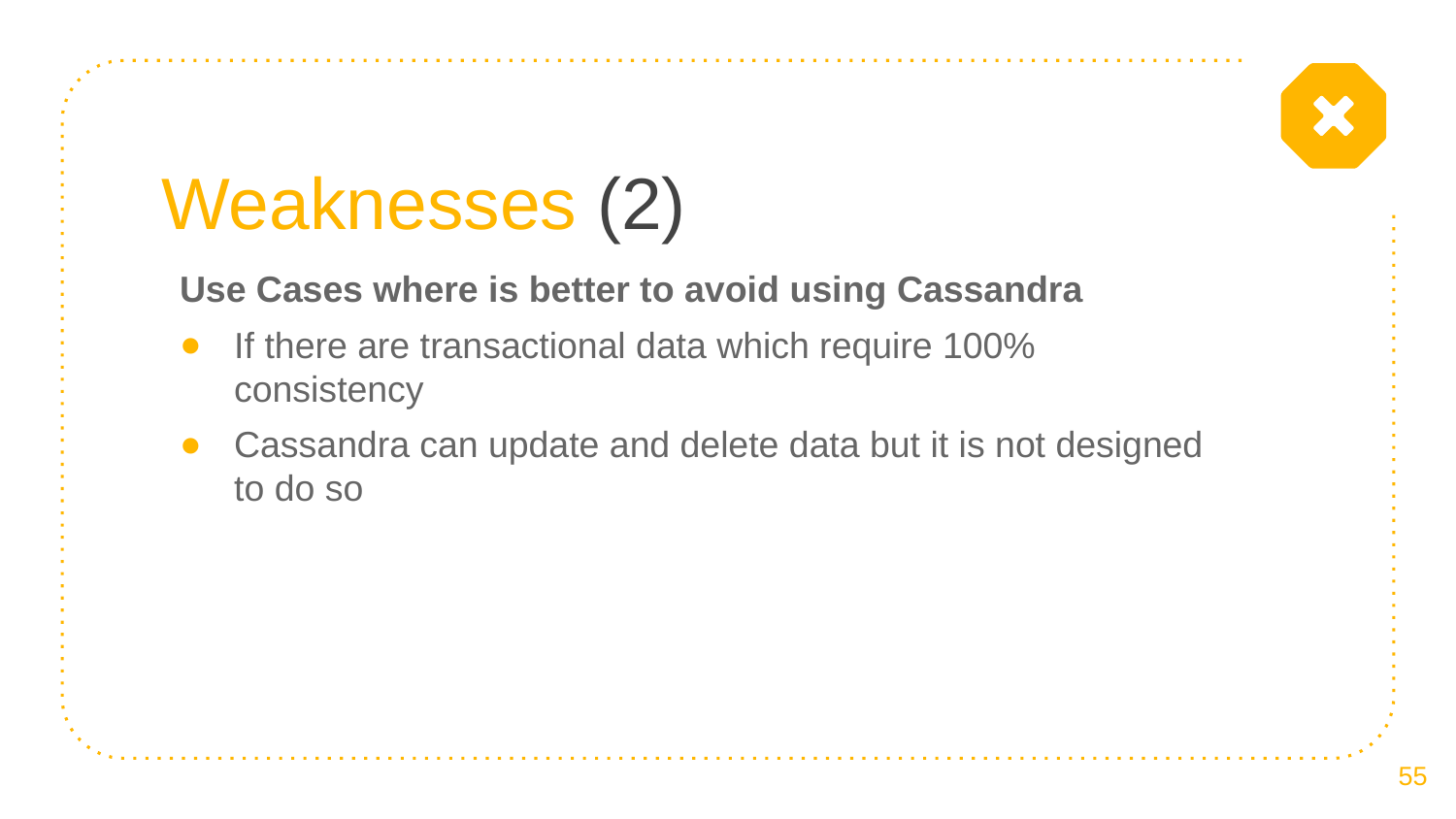

# Weaknesses (2)
Use Cases where is better to avoid using Cassandra
If there are transactional data which require 100% consistency
Cassandra can update and delete data but it is not designed to do so

55